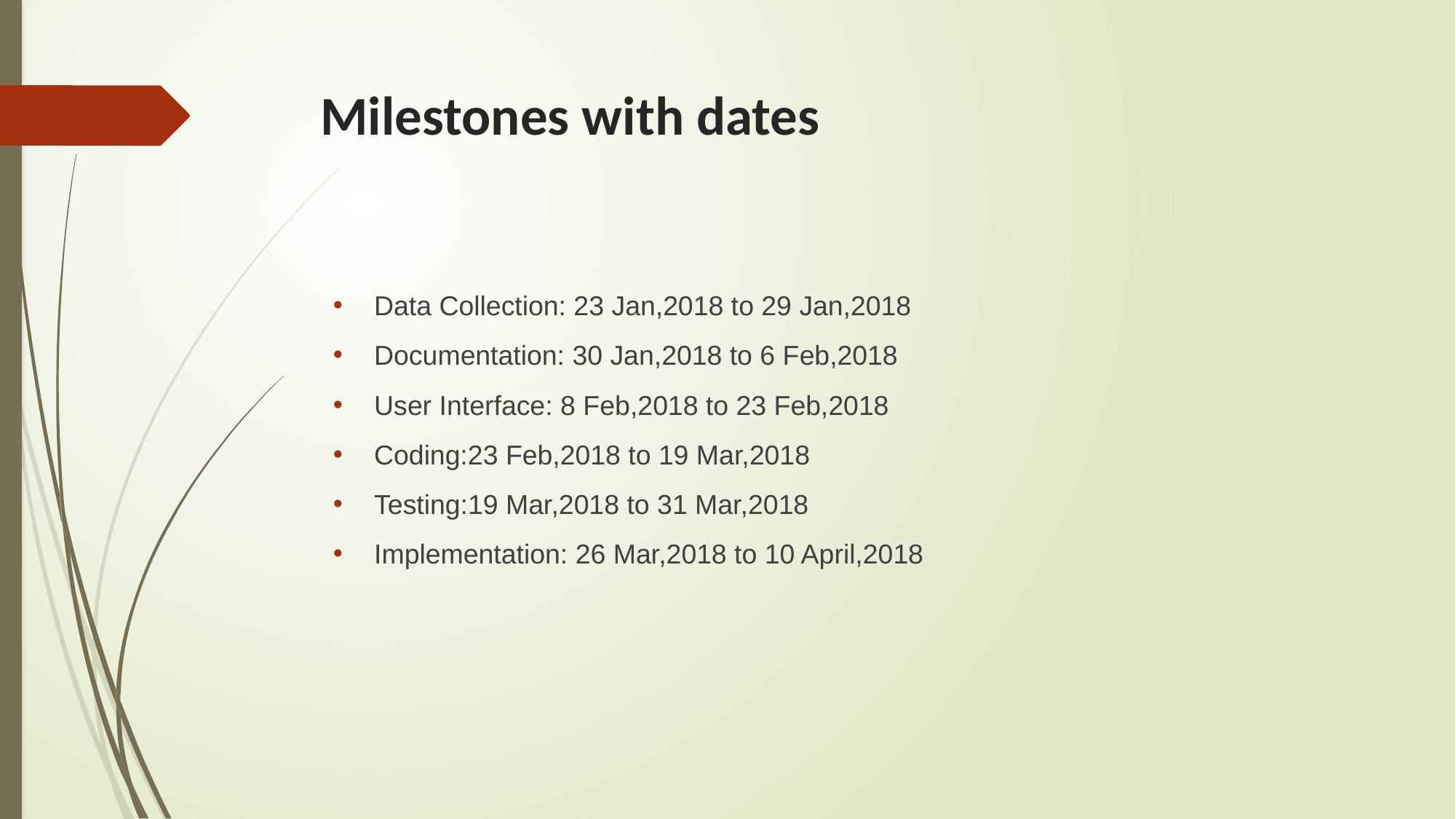

# Milestones with dates
Data Collection: 23 Jan,2018 to 29 Jan,2018
Documentation: 30 Jan,2018 to 6 Feb,2018
User Interface: 8 Feb,2018 to 23 Feb,2018
Coding:23 Feb,2018 to 19 Mar,2018
Testing:19 Mar,2018 to 31 Mar,2018
Implementation: 26 Mar,2018 to 10 April,2018